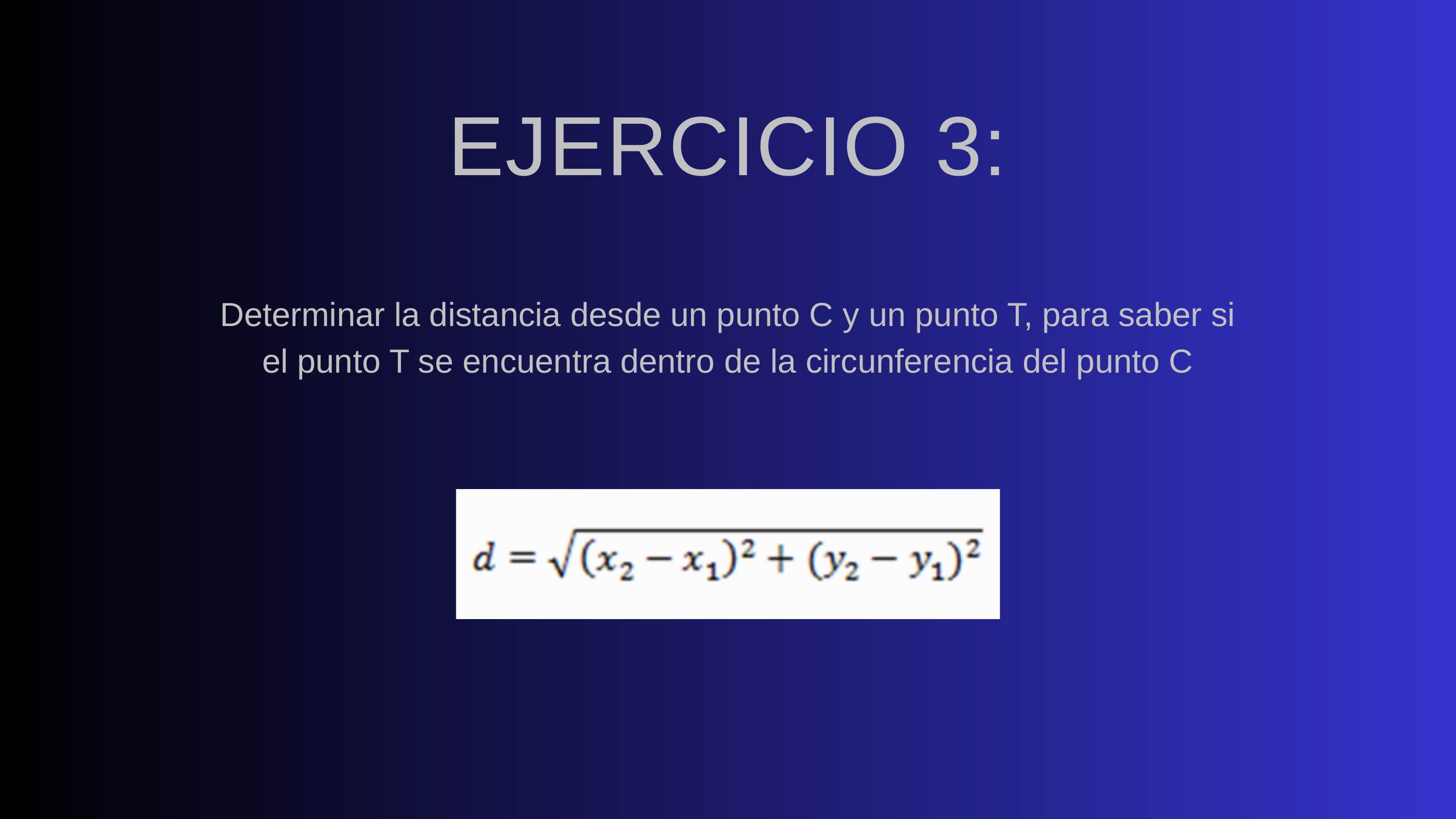

EJERCICIO 3:
Determinar la distancia desde un punto C y un punto T, para saber si el punto T se encuentra dentro de la circunferencia del punto C